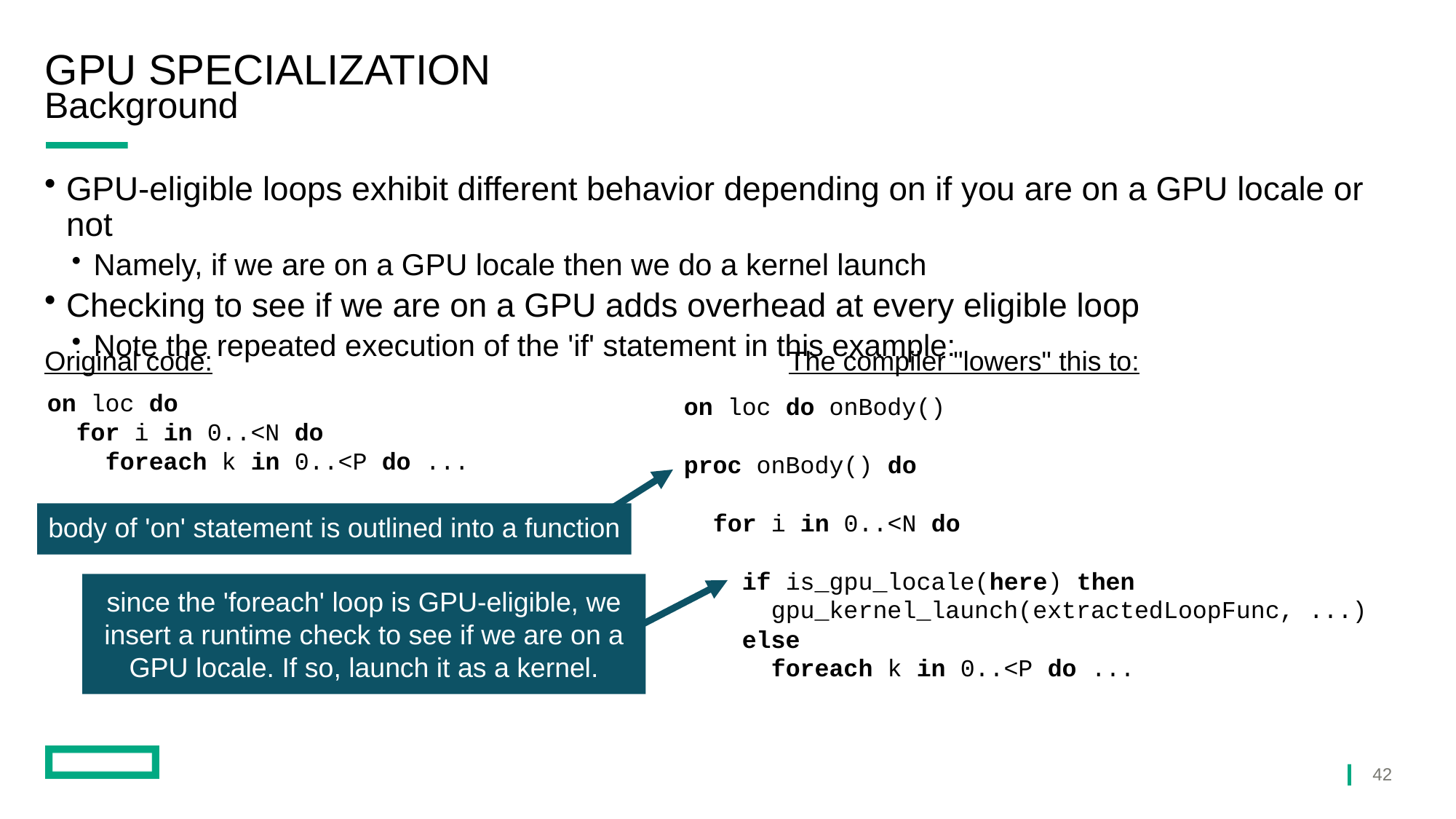

# GPU Specialization
Background
GPU-eligible loops exhibit different behavior depending on if you are on a GPU locale or not
Namely, if we are on a GPU locale then we do a kernel launch
Checking to see if we are on a GPU adds overhead at every eligible loop
Note the repeated execution of the 'if' statement in this example:
Original code:
The compiler "lowers" this to:
on loc do
  for i in 0..<N do
    foreach k in 0..<P do ...

on loc do onBody()

proc onBody() do

  for i in 0..<N do

    if is_gpu_locale(here) then
      gpu_kernel_launch(extractedLoopFunc, ...)
    else
      foreach k in 0..<P do ...
body of 'on' statement is outlined into a function
since the 'foreach' loop is GPU-eligible, we insert a runtime check to see if we are on a GPU locale. If so, launch it as a kernel.
42